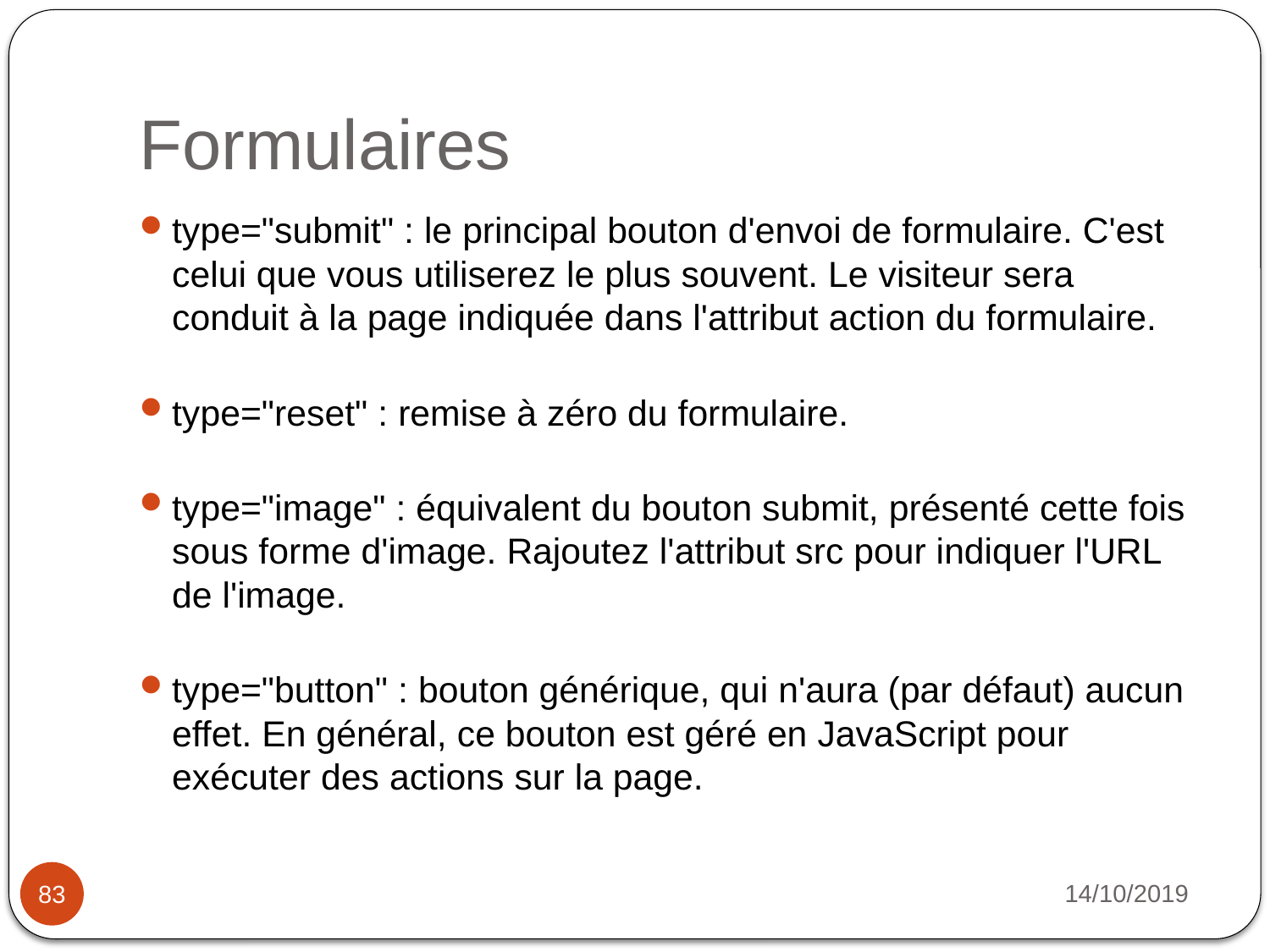

# Formulaires
type="submit" : le principal bouton d'envoi de formulaire. C'est celui que vous utiliserez le plus souvent. Le visiteur sera conduit à la page indiquée dans l'attribut action du formulaire.
type="reset" : remise à zéro du formulaire.
type="image" : équivalent du bouton submit, présenté cette fois sous forme d'image. Rajoutez l'attribut src pour indiquer l'URL de l'image.
type="button" : bouton générique, qui n'aura (par défaut) aucun effet. En général, ce bouton est géré en JavaScript pour exécuter des actions sur la page.

14/10/2019
83